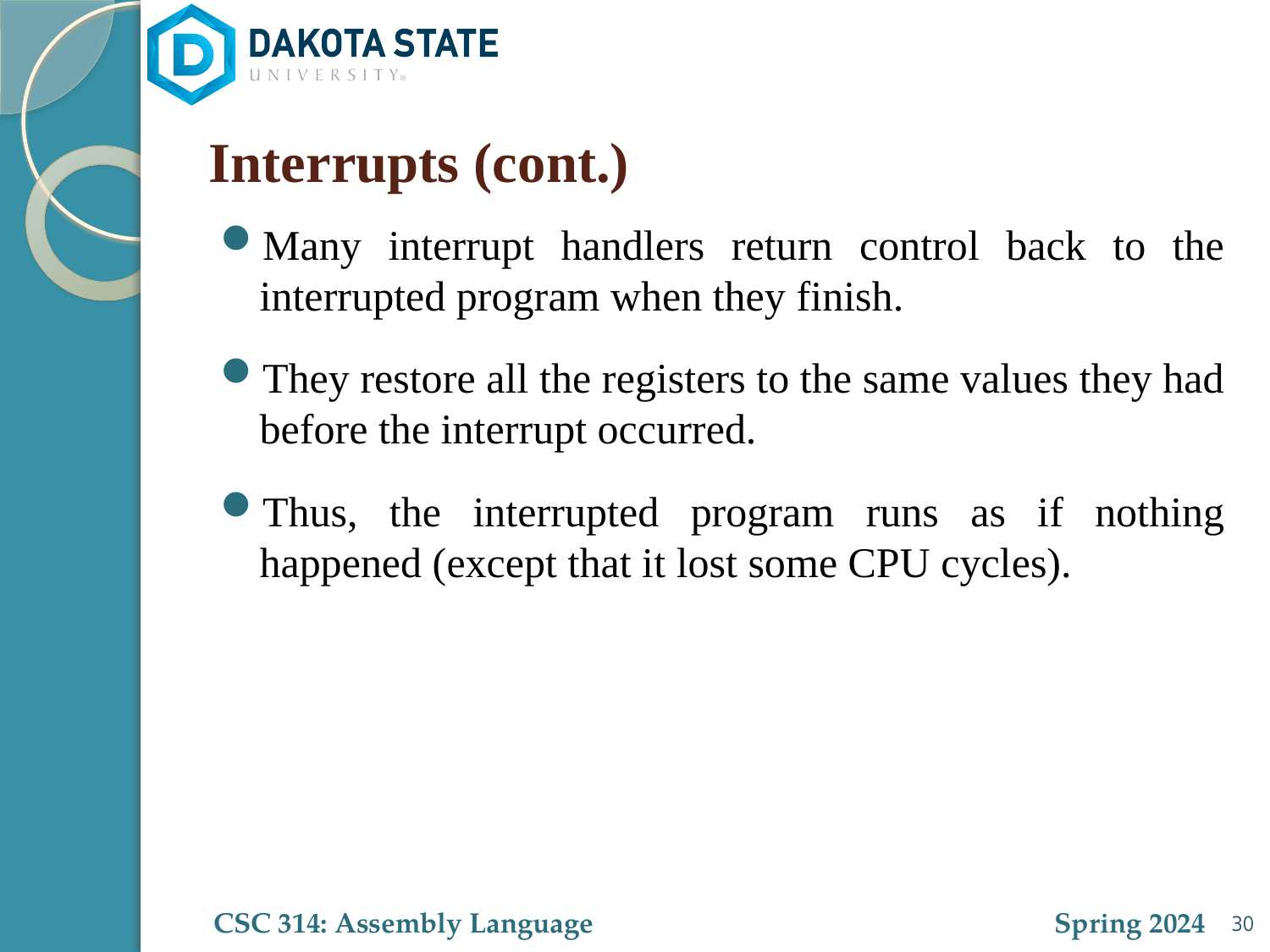

# Interrupts (cont.)
Many interrupt handlers return control back to the interrupted program when they finish.
They restore all the registers to the same values they had before the interrupt occurred.
Thus, the interrupted program runs as if nothing happened (except that it lost some CPU cycles).

30